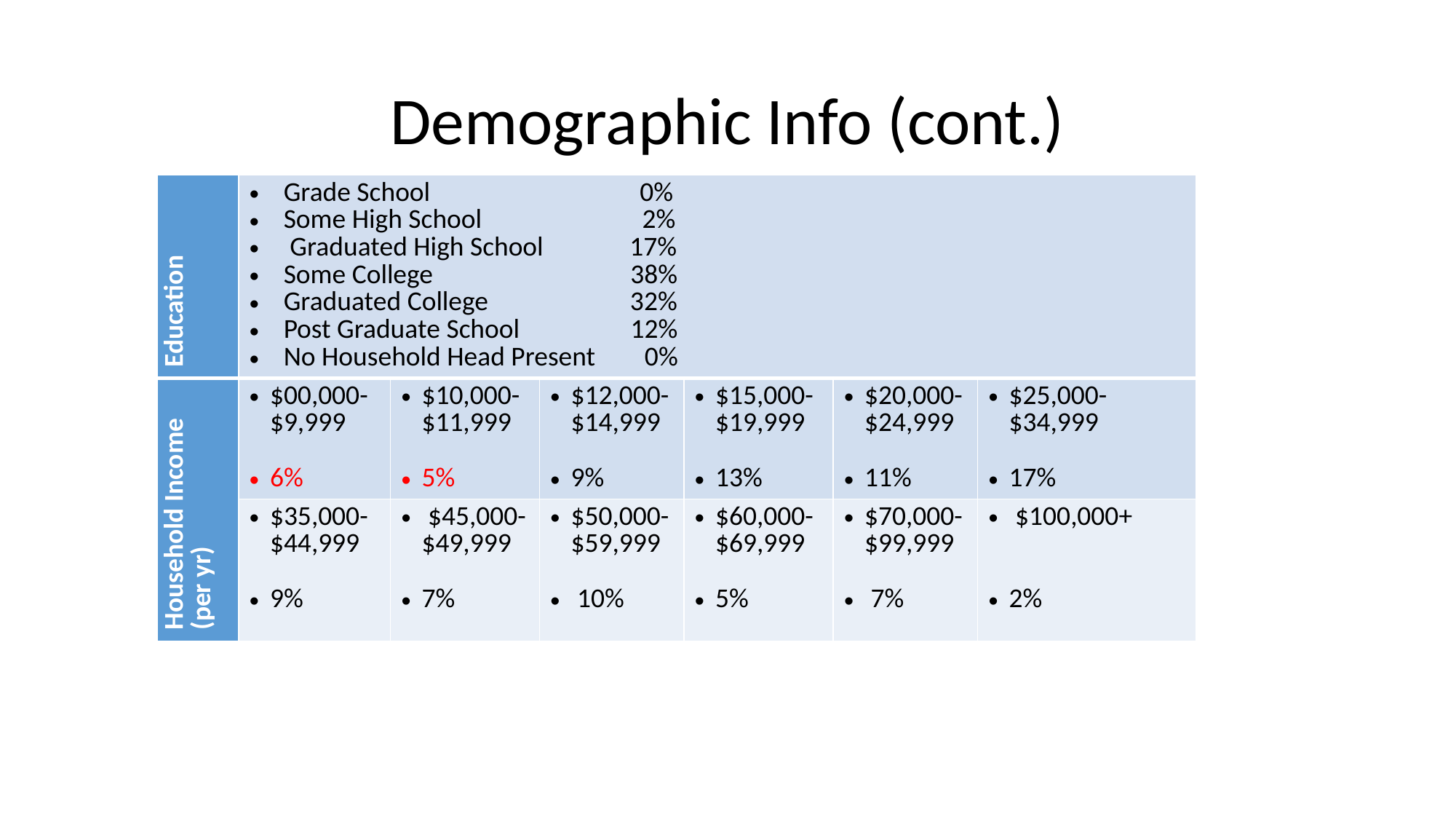

# Demographic Info (cont.)
| Education | Grade School 0% Some High School 2% Graduated High School 17% Some College 38% Graduated College 32% Post Graduate School 12% No Household Head Present 0% |  |  |  |  |  |
| --- | --- | --- | --- | --- | --- | --- |
| Household Income (per yr) | $00,000-$9,999 6% | $10,000-$11,999 5% | $12,000-$14,999 9% | $15,000-$19,999 13% | $20,000-$24,999 11% | $25,000-$34,999 17% |
|  | $35,000-$44,999 9% | $45,000-$49,999 7% | $50,000-$59,999 10% | $60,000-$69,999 5% | $70,000-$99,999 7% | $100,000+ 2% |